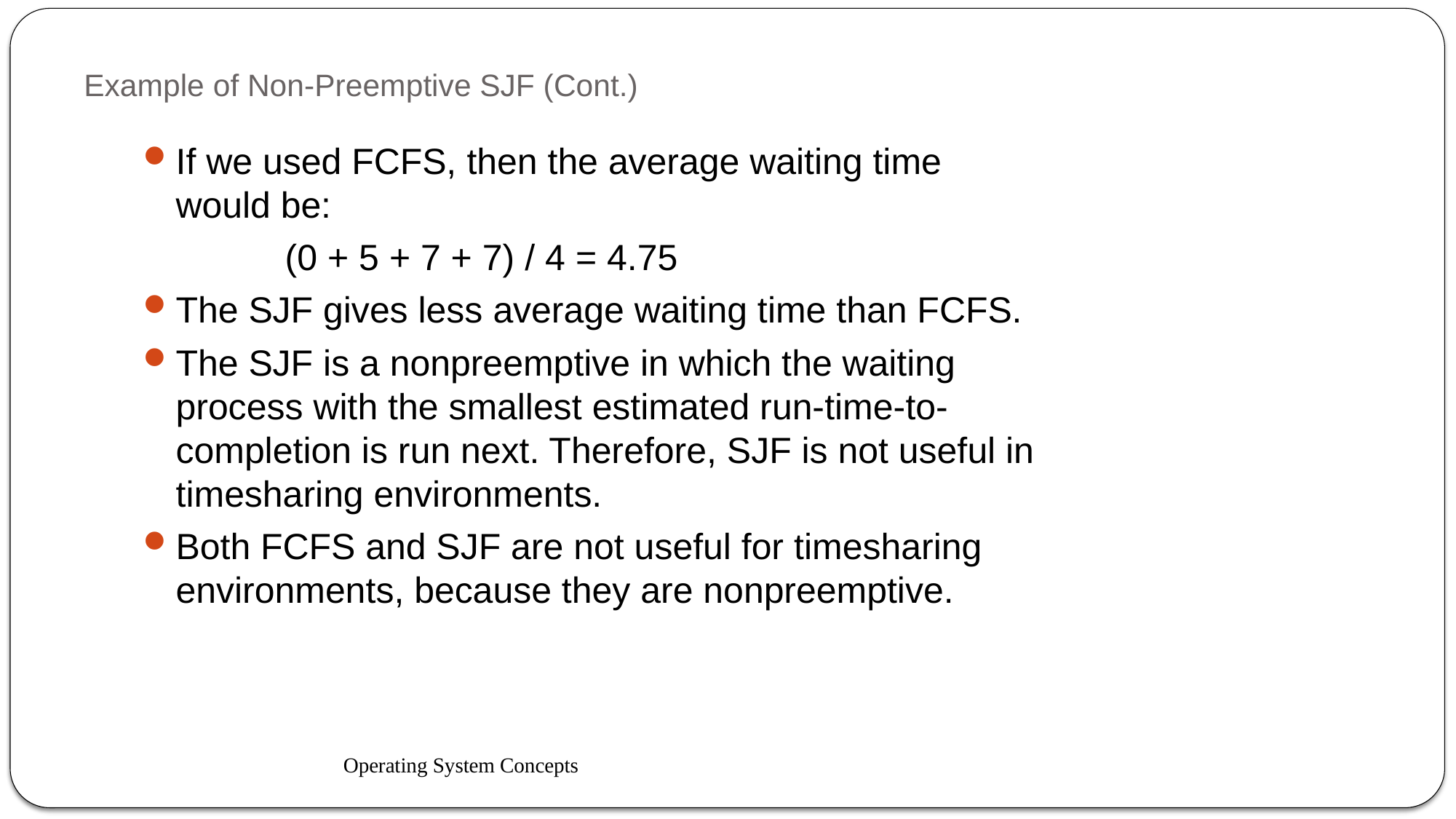

# Example of Non-Preemptive SJF (Cont.)
If we used FCFS, then the average waiting time would be:
		(0 + 5 + 7 + 7) / 4 = 4.75
The SJF gives less average waiting time than FCFS.
The SJF is a nonpreemptive in which the waiting process with the smallest estimated run-time-to-completion is run next. Therefore, SJF is not useful in timesharing environments.
Both FCFS and SJF are not useful for timesharing environments, because they are nonpreemptive.

Operating System Concepts